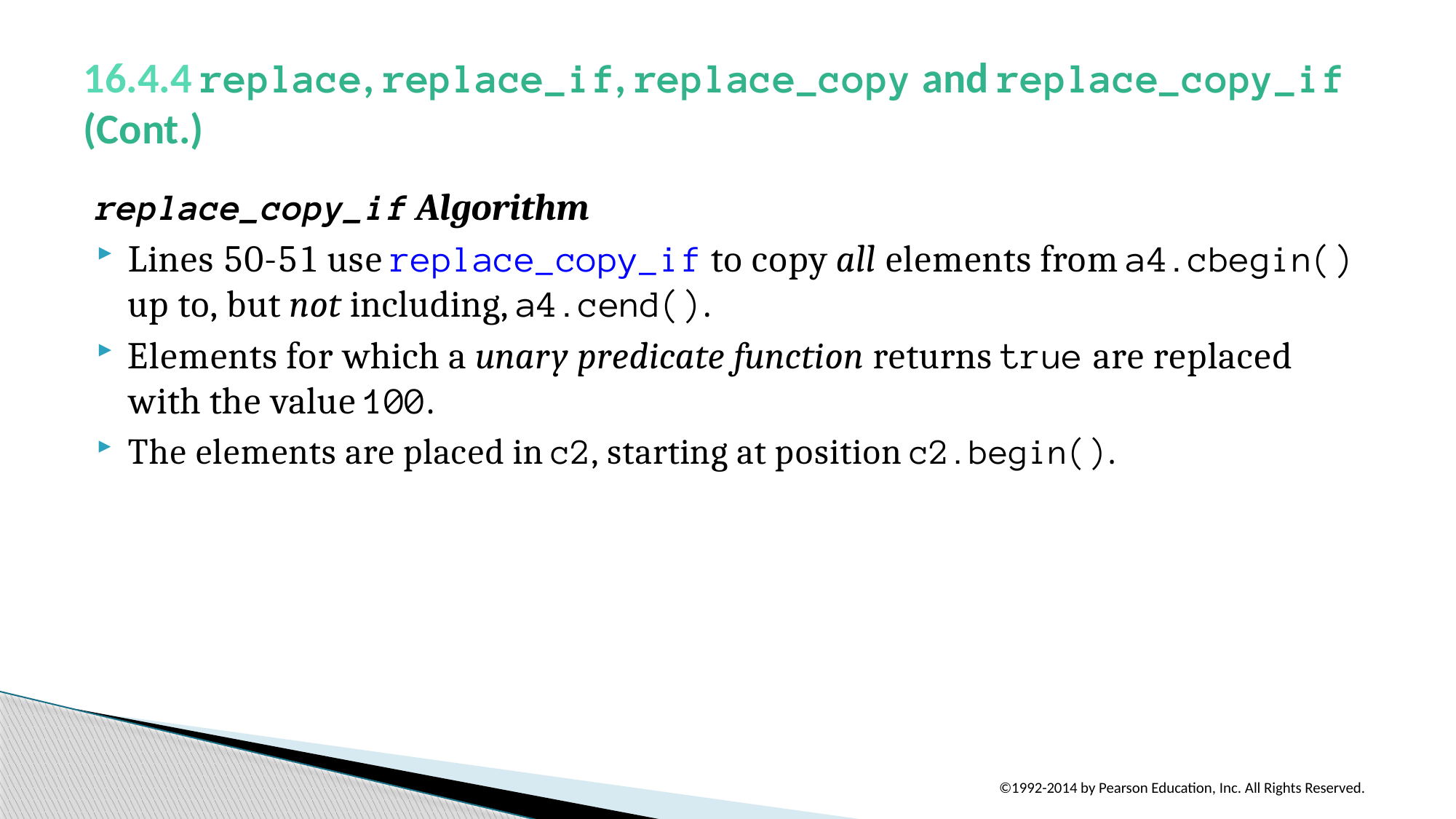

# 16.4.4 replace, replace_if, replace_copy and replace_copy_if (Cont.)
replace_copy_if Algorithm
Lines 50-51 use replace_copy_if to copy all elements from a4.cbegin() up to, but not including, a4.cend().
Elements for which a unary predicate function returns true are replaced with the value 100.
The elements are placed in c2, starting at position c2.begin().

©1992-2014 by Pearson Education, Inc. All Rights Reserved.